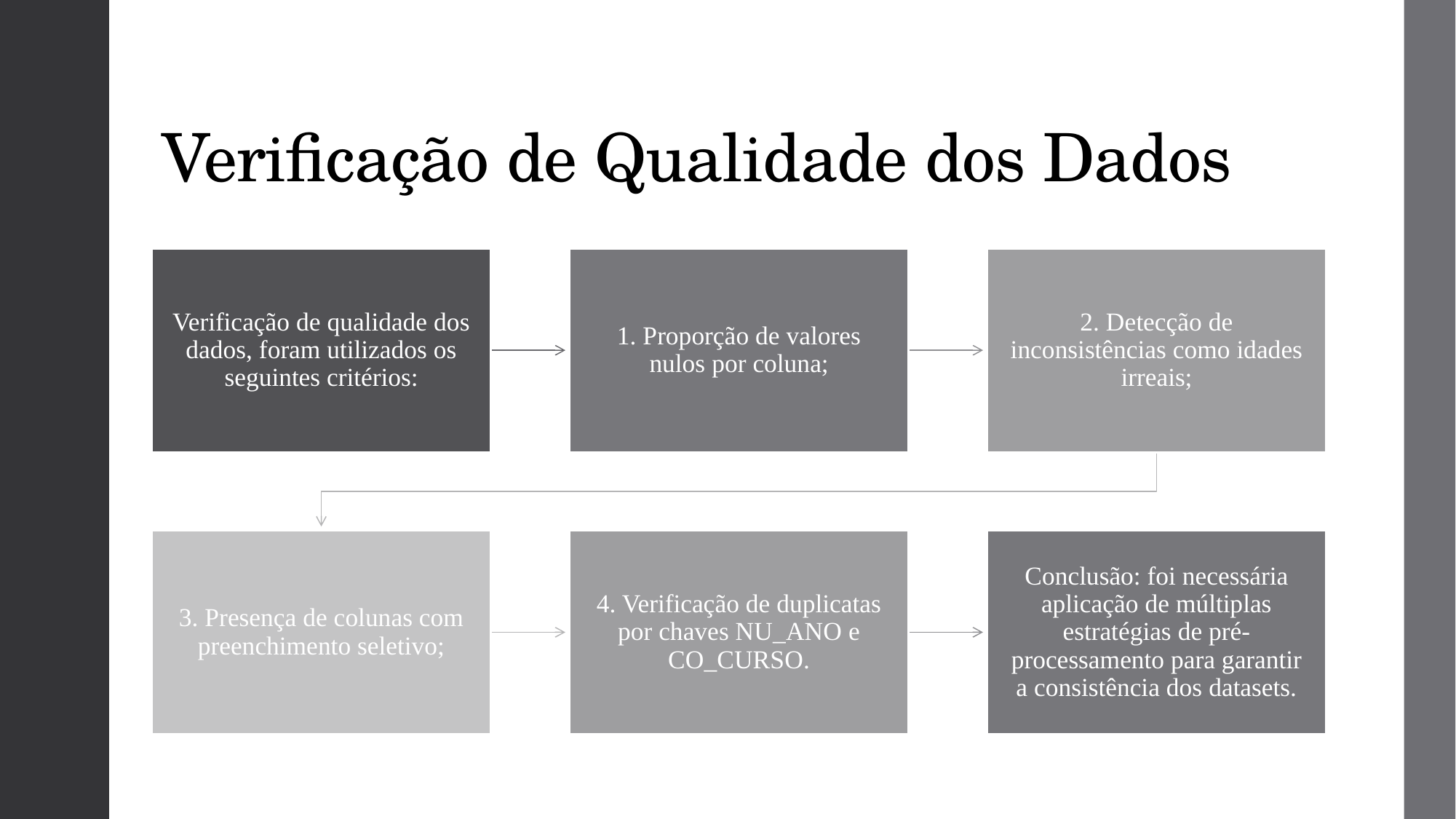

# Verificação de Qualidade dos Dados

Verificação de qualidade dos dados, foram utilizados os seguintes critérios:

1. Proporção de valores nulos por coluna;

2. Detecção de inconsistências como idades irreais;

3. Presença de colunas com preenchimento seletivo;

4. Verificação de duplicatas por chaves NU_ANO e CO_CURSO.
Conclusão: foi necessária aplicação de múltiplas estratégias de pré-processamento para garantir a consistência dos datasets.